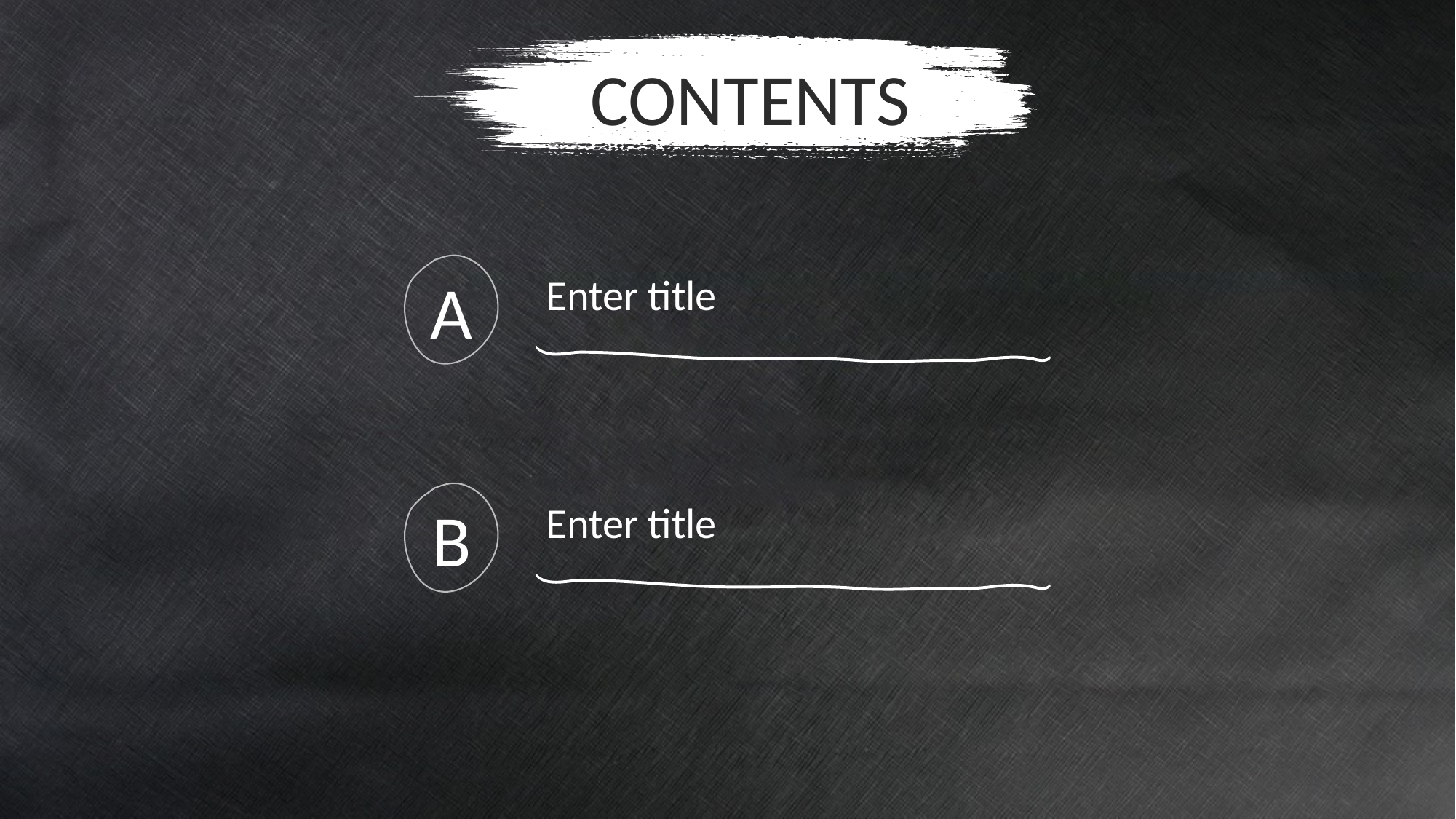

CONTENTS
A
Enter title

B
Enter title